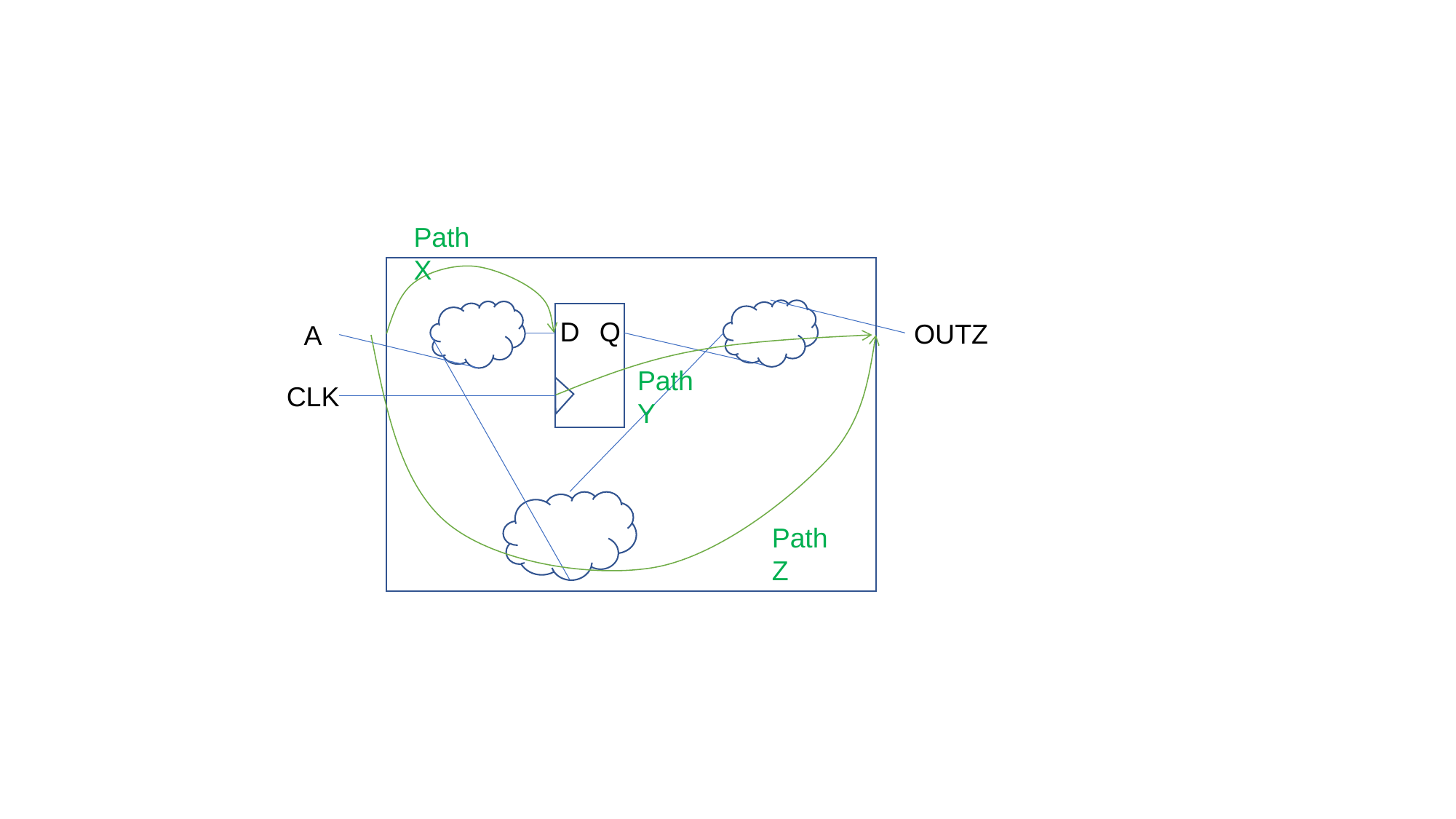

Path X

D
Q
OUTZ
A

Path Y
CLK

Path Z